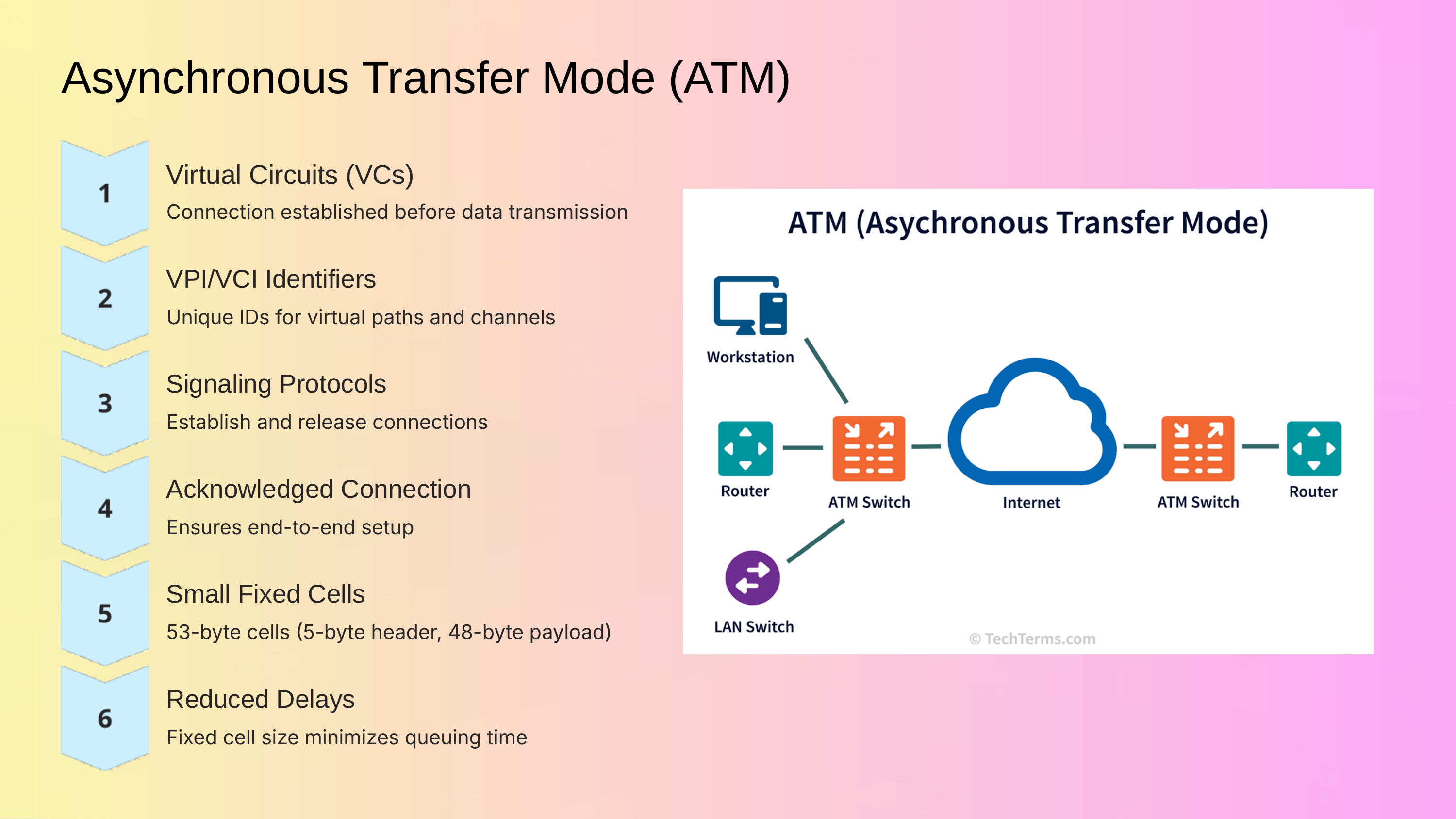

Asynchronous Transfer Mode (ATM)

Virtual Circuits (VCs)

Connection established before data transmission

VPI/VCI Identifiers
Unique IDs for virtual paths and channels

Signaling Protocols
Establish and release connections

Acknowledged Connection
Ensures end-to-end setup

Small Fixed Cells
53-byte cells (5-byte header, 48-byte payload)

Reduced Delays
Fixed cell size minimizes queuing time